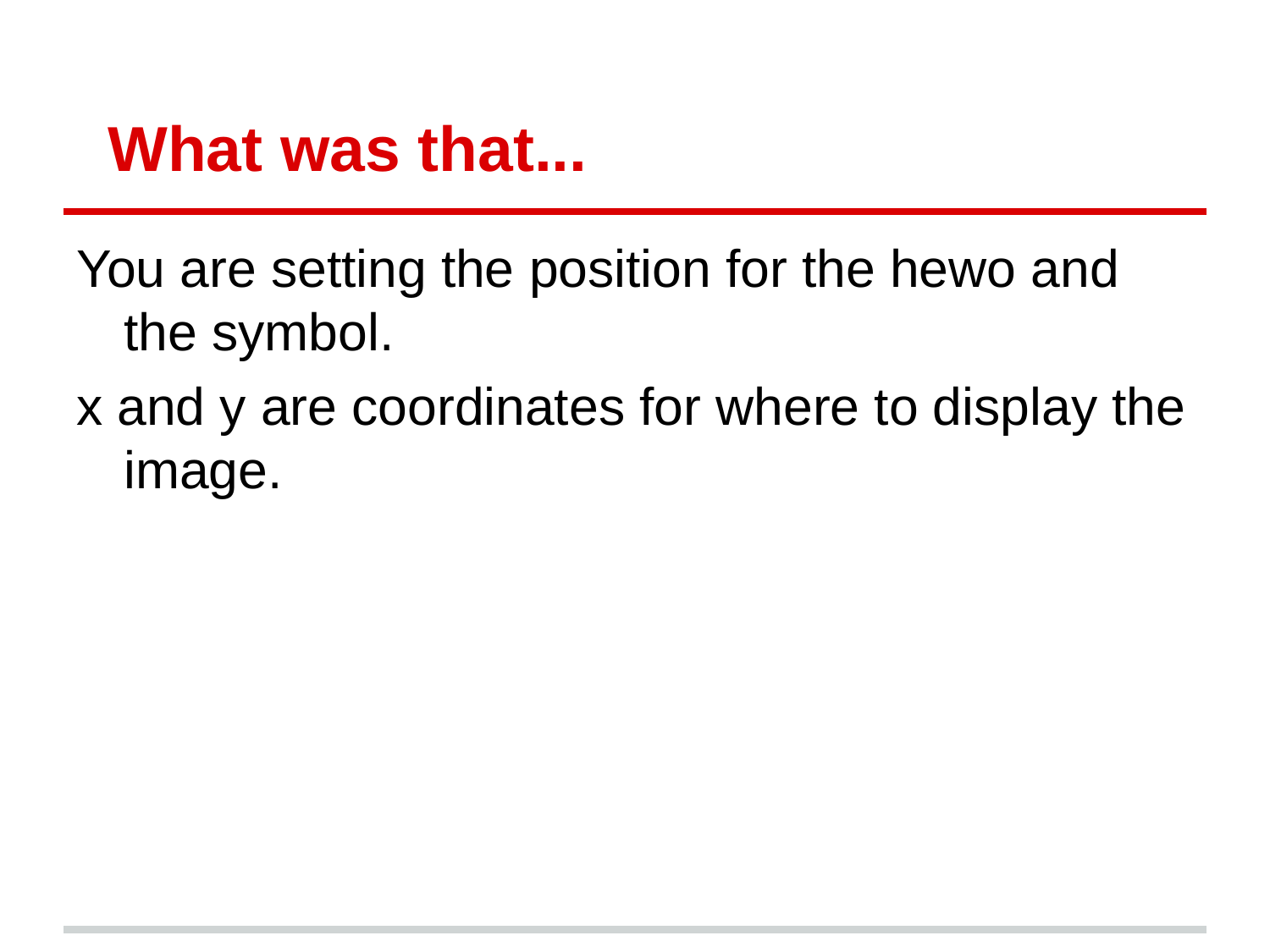

# What was that...
You are setting the position for the hewo and the symbol.
x and y are coordinates for where to display the image.